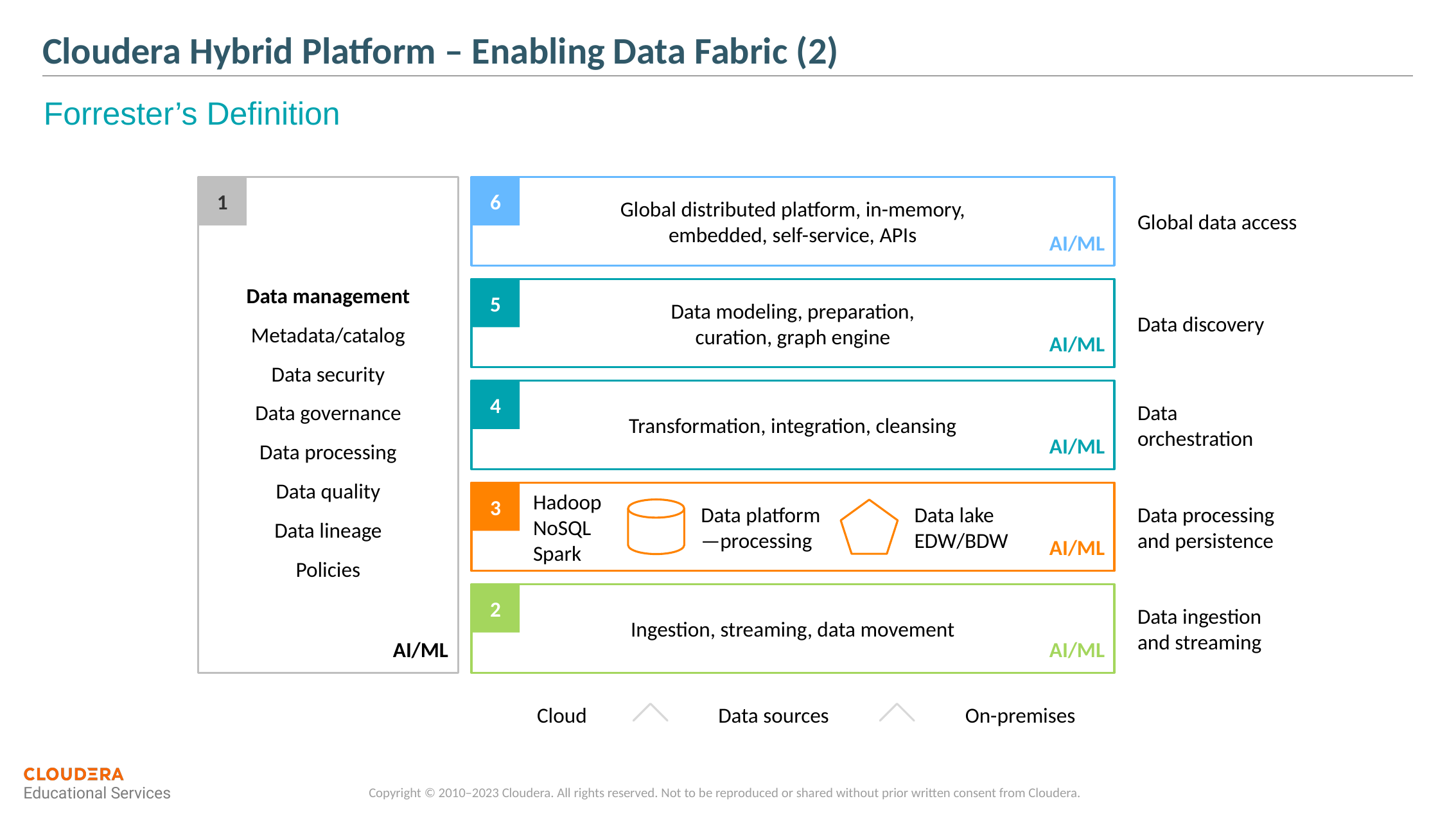

# Cloudera Hybrid Platform – Enabling Data Fabric (2)
Forrester’s Definition
Global distributed platform, in-memory,
embedded, self-service, APIs

1

6
Global data access
AI/ML
Data management
Metadata/catalog
Data security
Data governance
Data processing
Data quality
Data lineage
Policies

5
Data discovery
Data modeling, preparation,
curation, graph engine
AI/ML

4
Transformation, integration, cleansing
Data
orchestration
AI/ML

3
Hadoop
NoSQL
Spark
Data platform
—processing
Data lake
EDW/BDW
Data processing and persistence

AI/ML

2
Ingestion, streaming, data movement
Data ingestion and streaming
AI/ML
AI/ML
Cloud
Data sources
On-premises